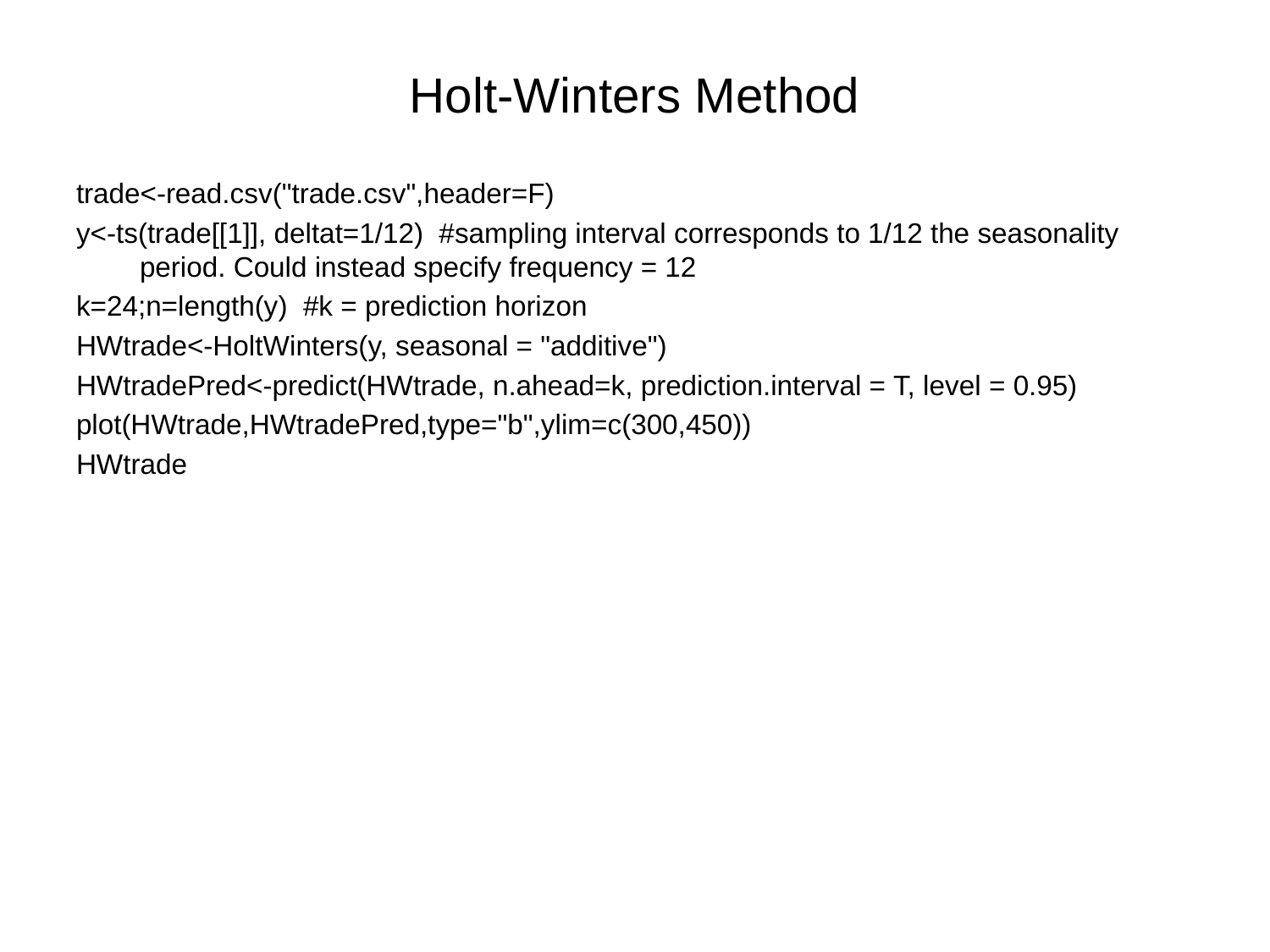

# Holt-Winters Method
trade<-read.csv("trade.csv",header=F)
y<-ts(trade[[1]], deltat=1/12)  #sampling interval corresponds to 1/12 the seasonality period. Could instead specify frequency = 12
k=24;n=length(y)  #k = prediction horizon
HWtrade<-HoltWinters(y, seasonal = "additive")
HWtradePred<-predict(HWtrade, n.ahead=k, prediction.interval = T, level = 0.95)
plot(HWtrade,HWtradePred,type="b",ylim=c(300,450))
HWtrade